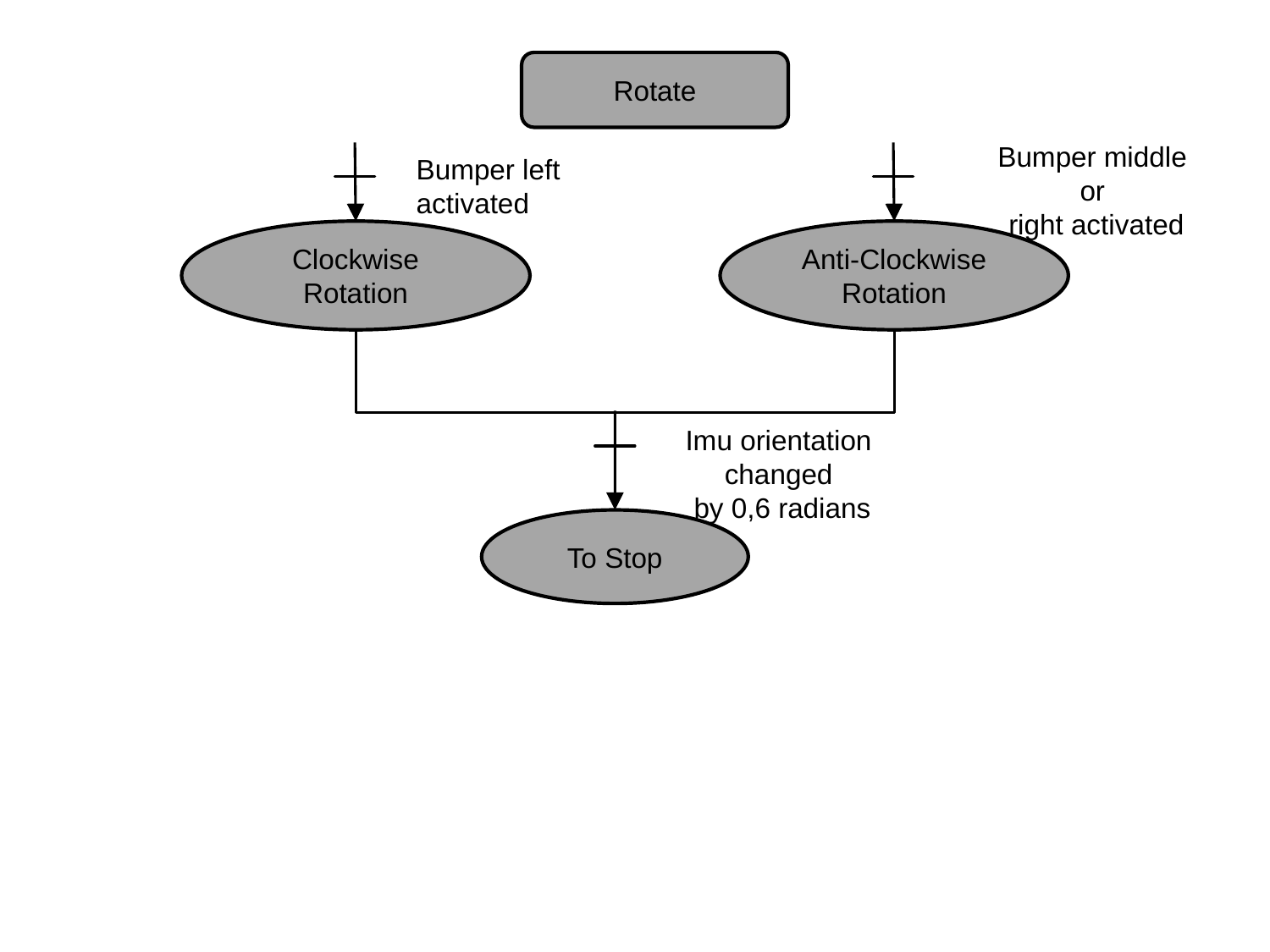

Rotate
Bumper middle
or
right activated
Anti-Clockwise Rotation
Clockwise Rotation
Bumper left
activated
Imu orientation
changed
by 0,6 radians
To Stop